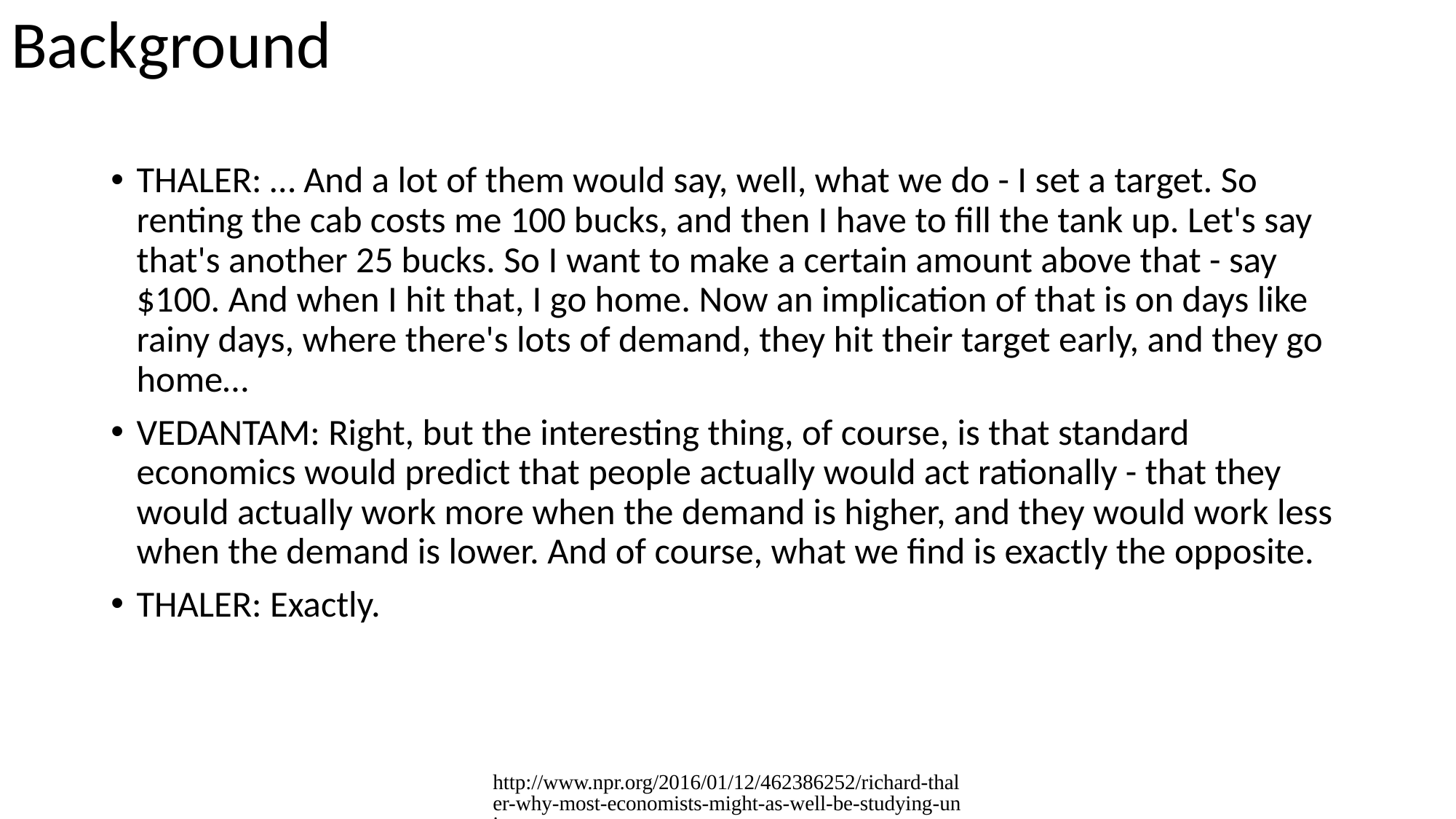

# Background
THALER: … And a lot of them would say, well, what we do - I set a target. So renting the cab costs me 100 bucks, and then I have to fill the tank up. Let's say that's another 25 bucks. So I want to make a certain amount above that - say $100. And when I hit that, I go home. Now an implication of that is on days like rainy days, where there's lots of demand, they hit their target early, and they go home…
VEDANTAM: Right, but the interesting thing, of course, is that standard economics would predict that people actually would act rationally - that they would actually work more when the demand is higher, and they would work less when the demand is lower. And of course, what we find is exactly the opposite.
THALER: Exactly.

http://www.npr.org/2016/01/12/462386252/richard-thaler-why-most-economists-might-as-well-be-studying-unicorns